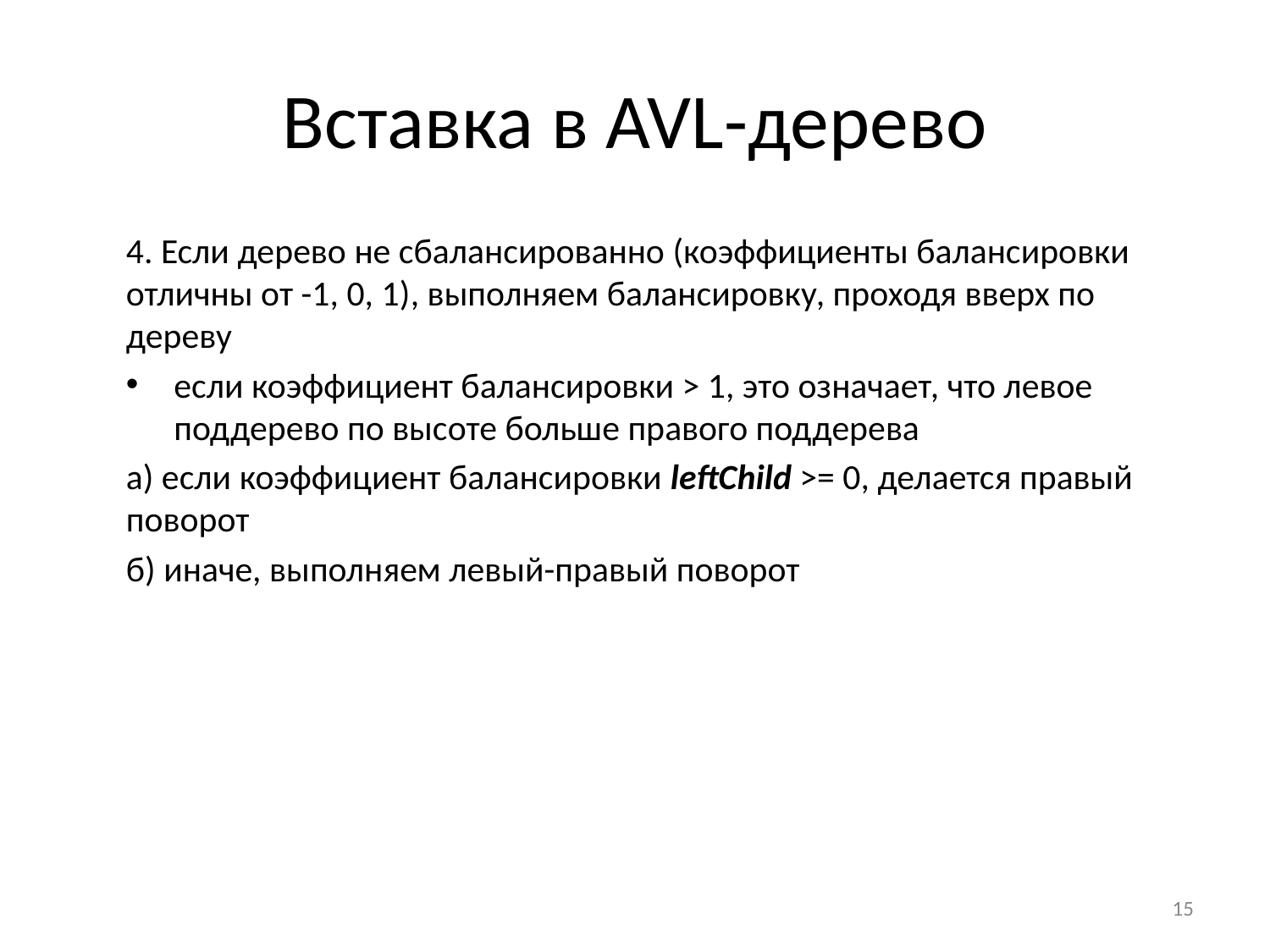

# Вставка в AVL-дерево
4. Если дерево не сбалансированно (коэффициенты балансировки отличны от -1, 0, 1), выполняем балансировку, проходя вверх по дереву
если коэффициент балансировки > 1, это означает, что левое поддерево по высоте больше правого поддерева
а) если коэффициент балансировки leftChild >= 0, делается правый поворот
б) иначе, выполняем левый-правый поворот

15